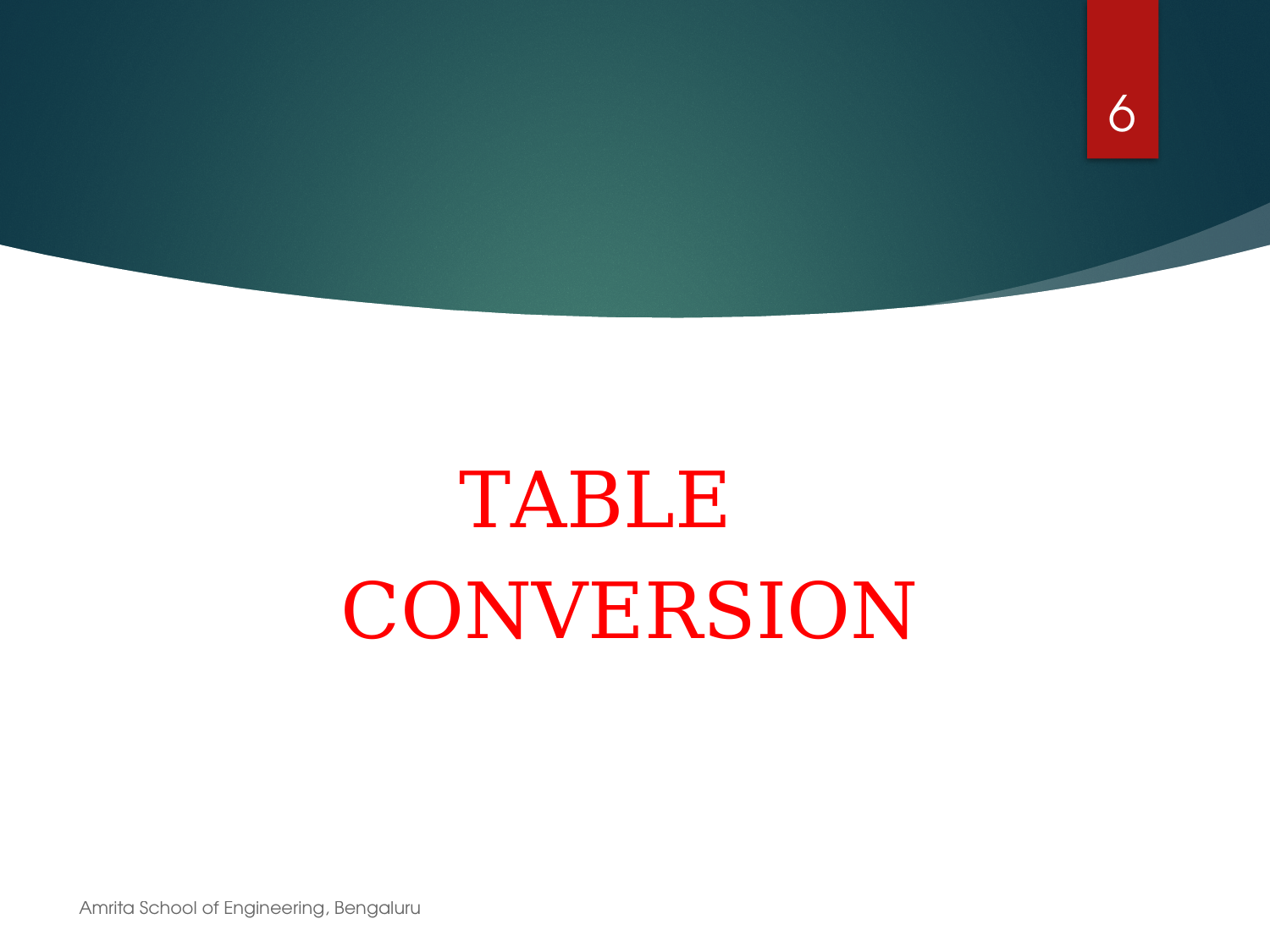

6

   TABLE
    CONVERSION
Amrita School of Engineering, Bengaluru